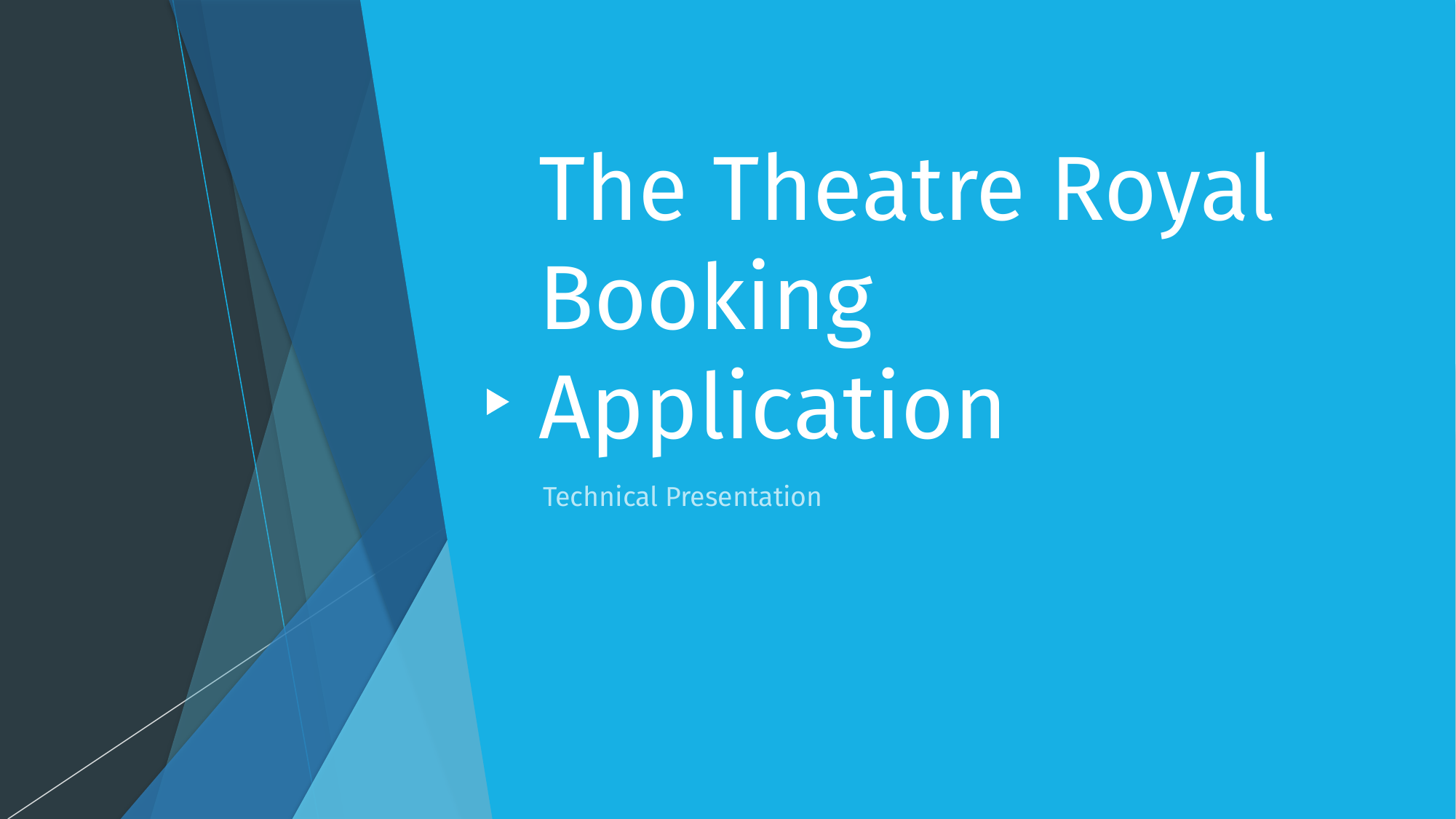

# The Theatre Royal Booking Application

Technical Presentation